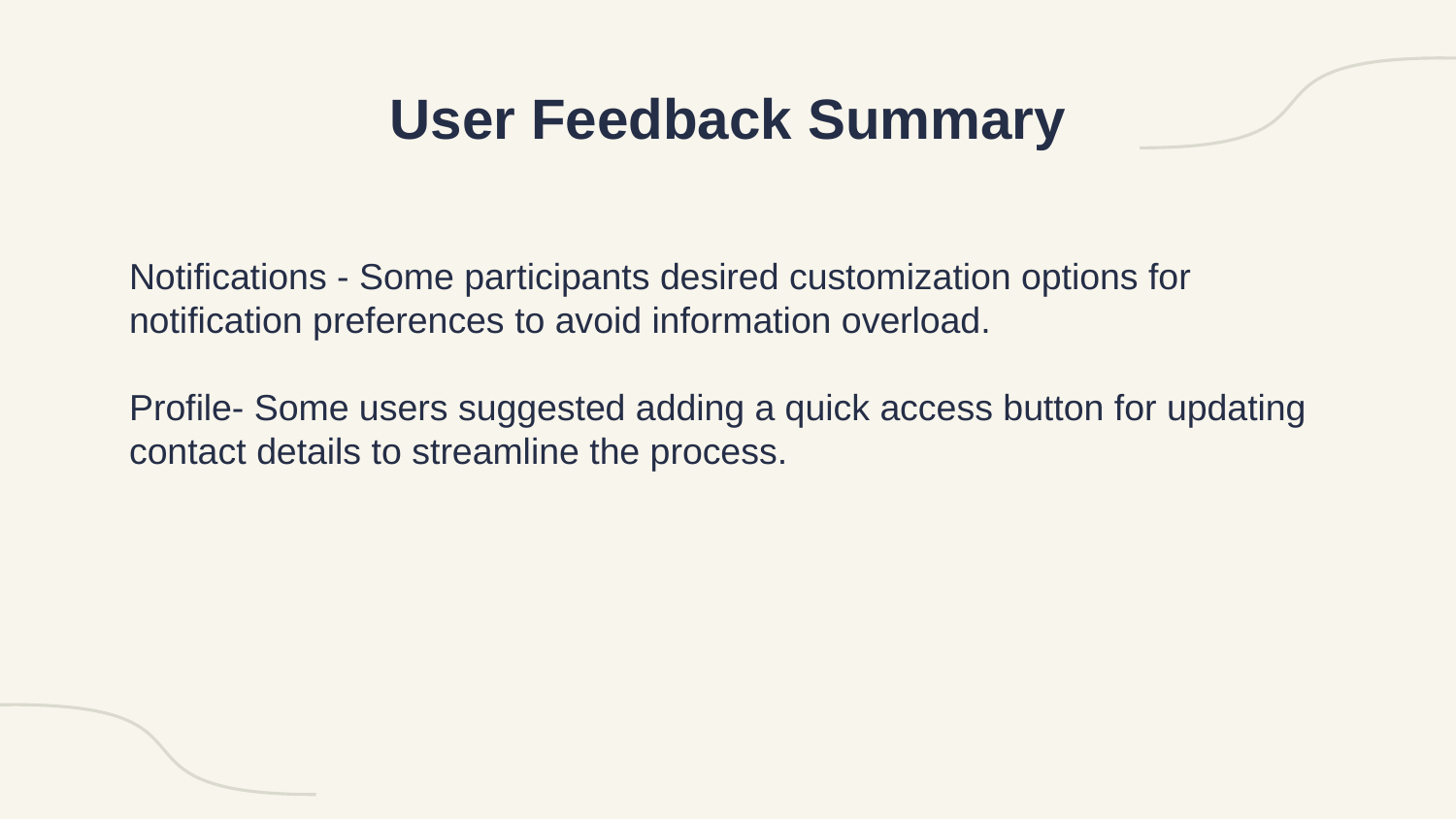

# User Feedback Summary
Notifications - Some participants desired customization options for notification preferences to avoid information overload.
Profile- Some users suggested adding a quick access button for updating contact details to streamline the process.